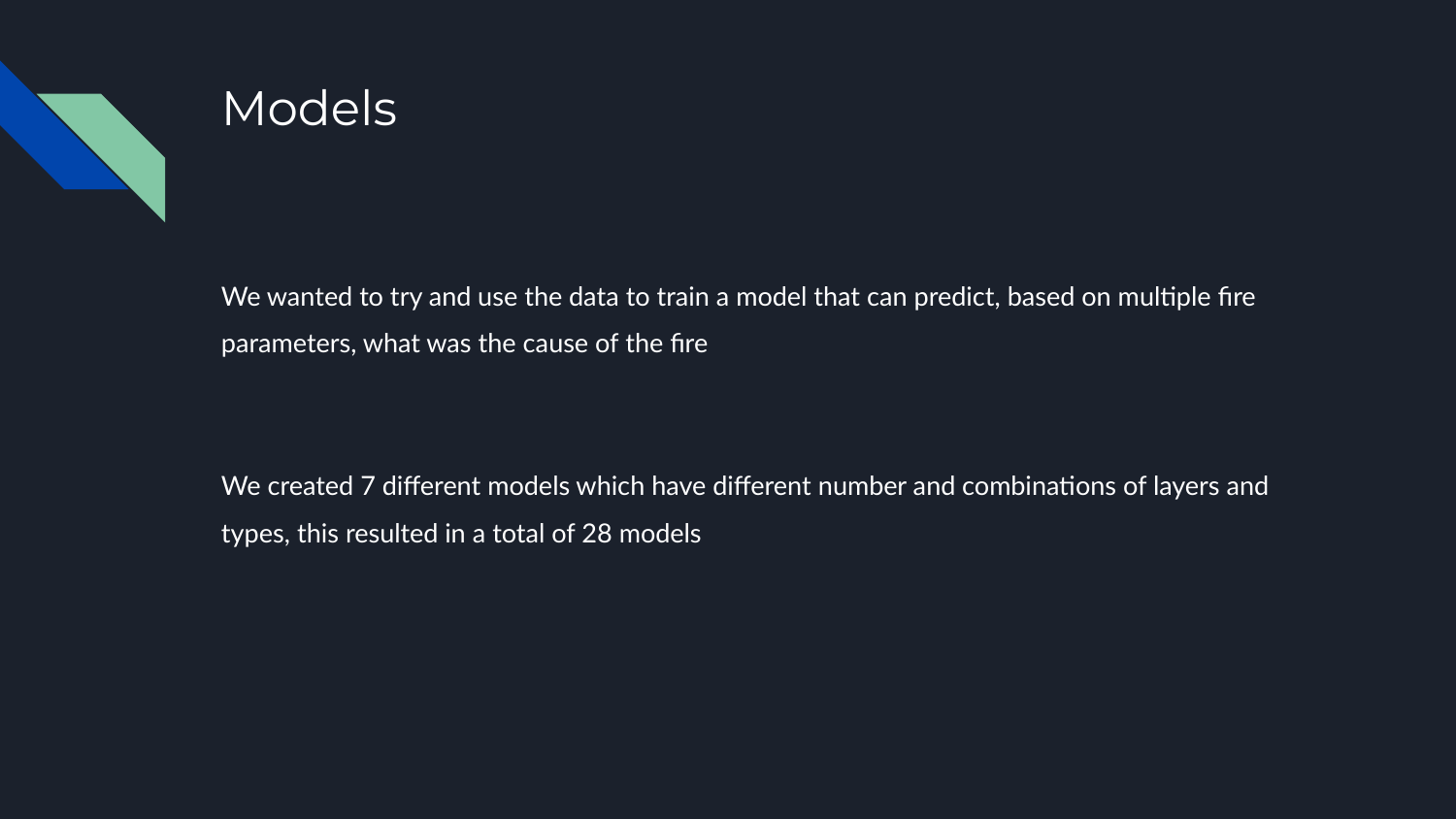

# Models
We wanted to try and use the data to train a model that can predict, based on multiple fire parameters, what was the cause of the fire

We created 7 different models which have different number and combinations of layers and types, this resulted in a total of 28 models